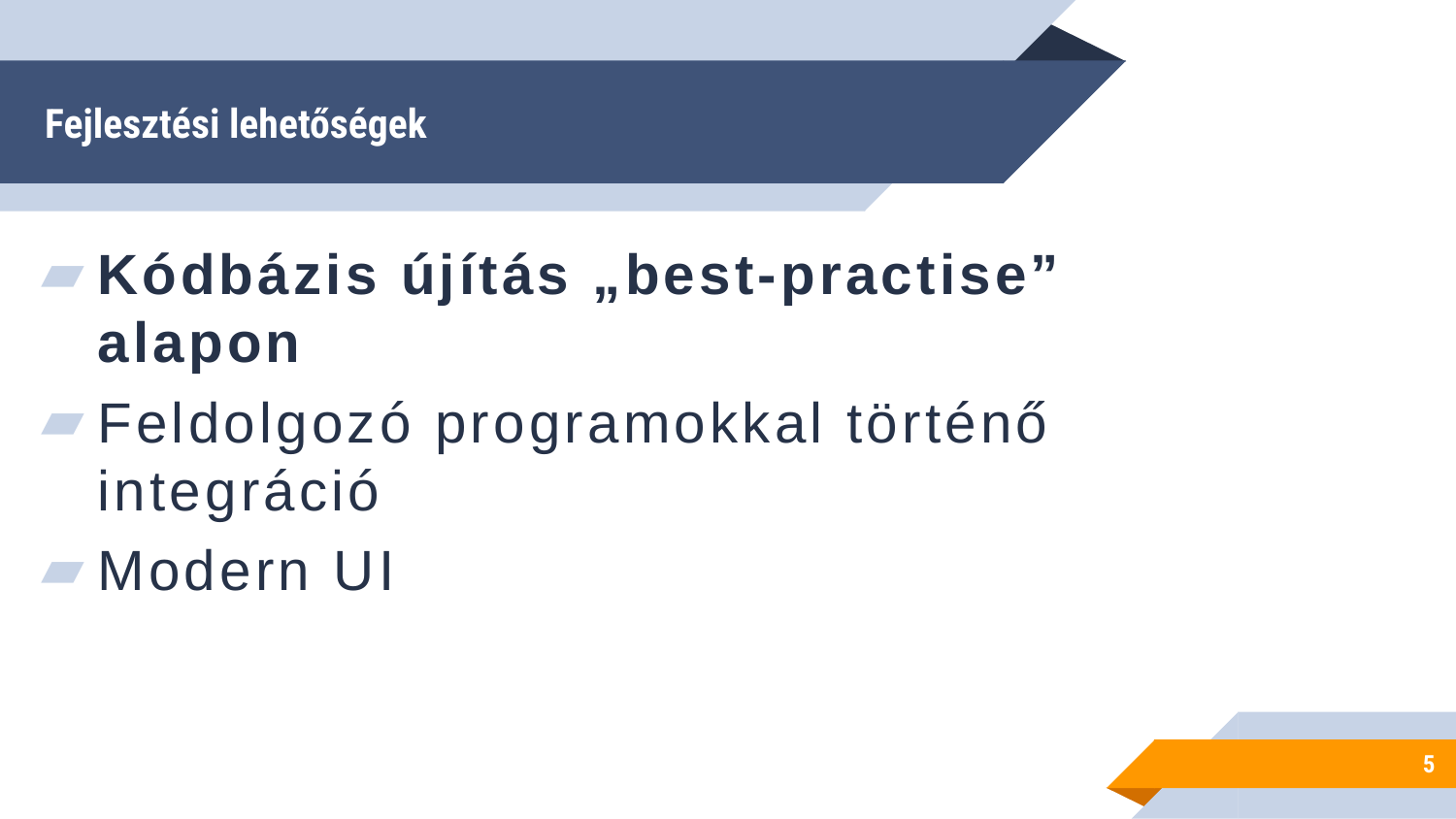

# Fejlesztési lehetőségek
Kódbázis újítás „best-practise” alapon
Feldolgozó programokkal történő integráció
Modern UI
5